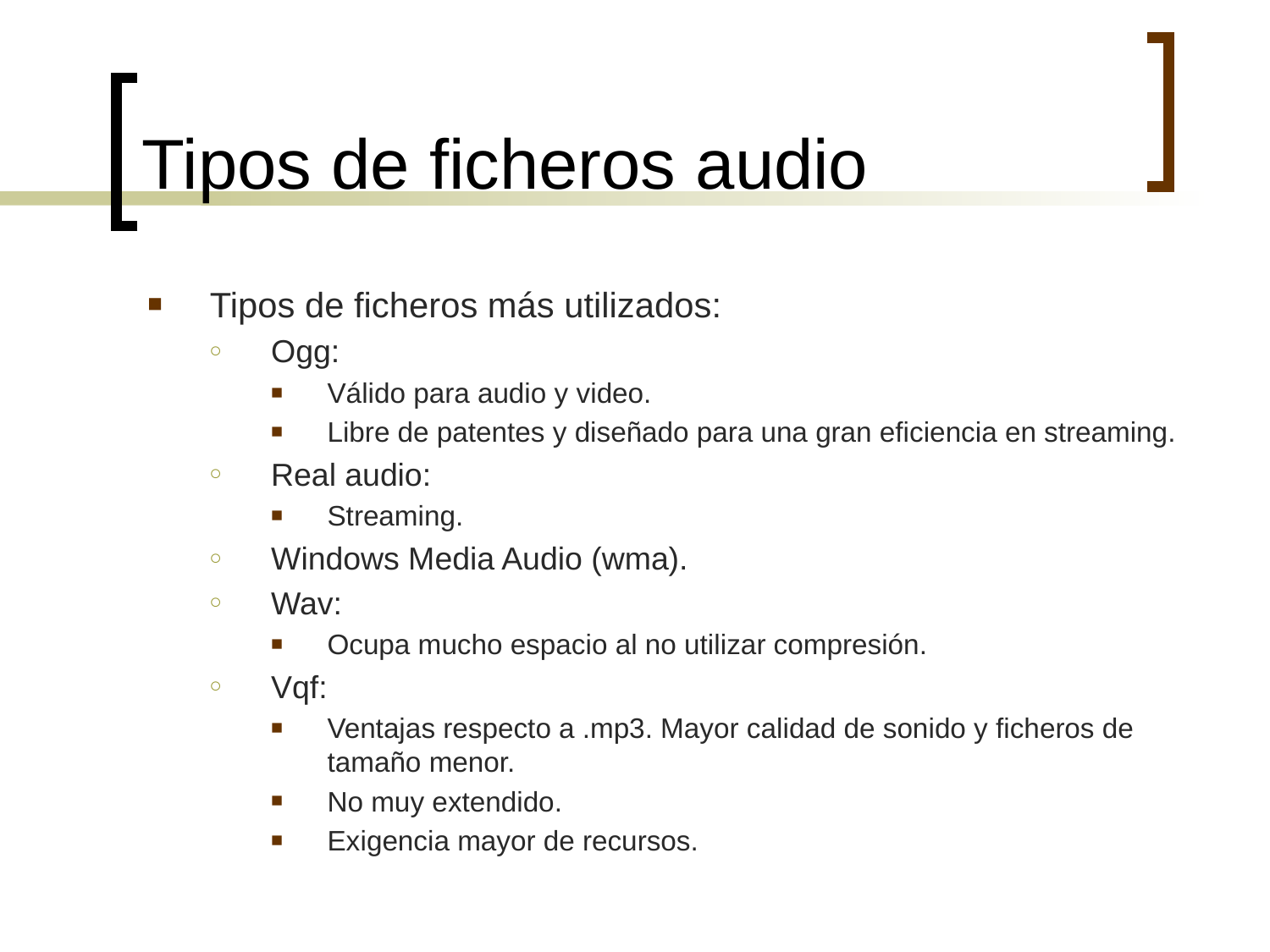

# Tipos de ficheros audio
Tipos de ficheros más utilizados:
Ogg:
Válido para audio y video.
Libre de patentes y diseñado para una gran eficiencia en streaming.
Real audio:
Streaming.
Windows Media Audio (wma).
Wav:
Ocupa mucho espacio al no utilizar compresión.
Vqf:
Ventajas respecto a .mp3. Mayor calidad de sonido y ficheros de tamaño menor.
No muy extendido.
Exigencia mayor de recursos.